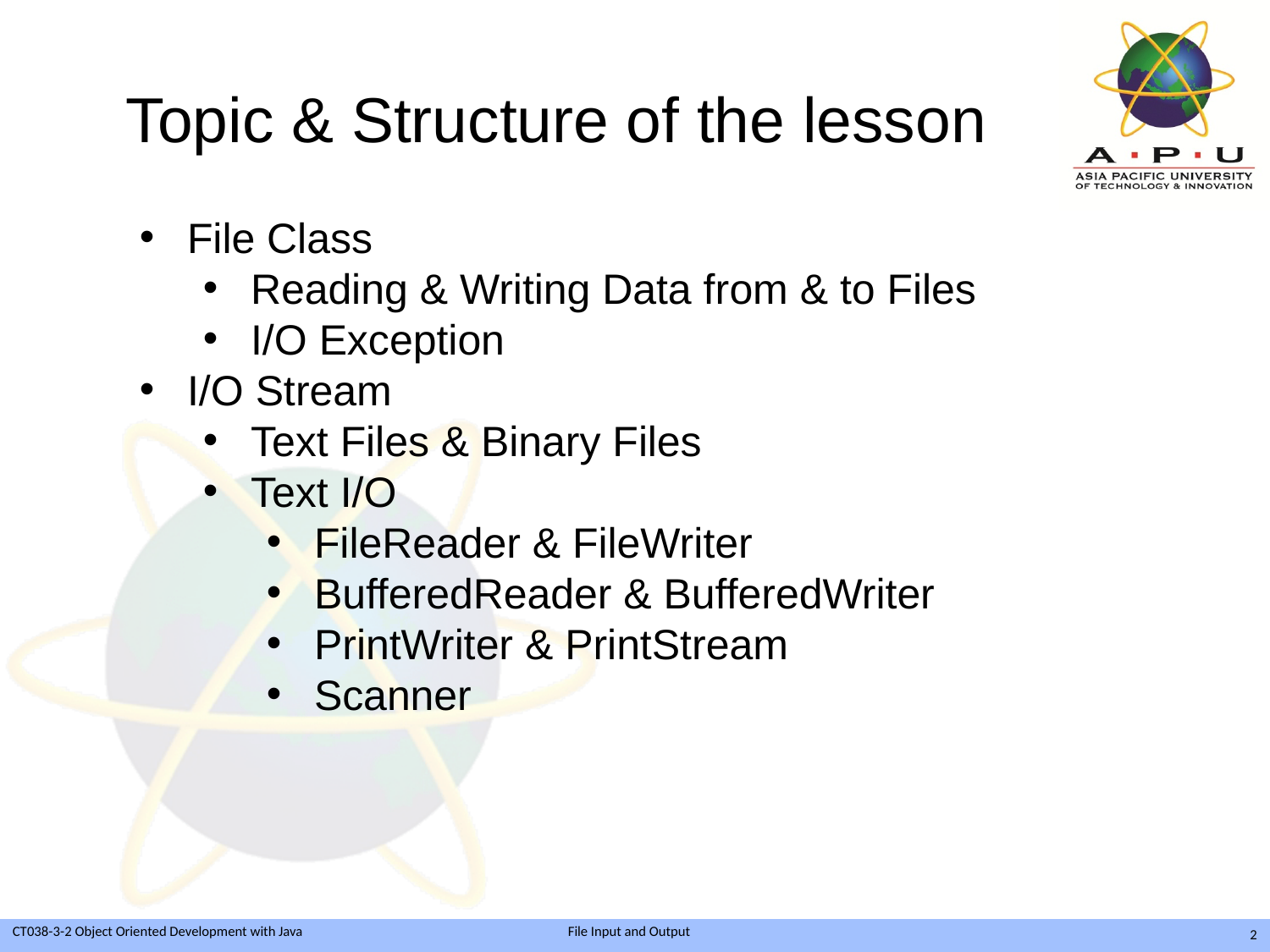

# Topic & Structure of the lesson

File Class
Reading & Writing Data from & to Files
I/O Exception
I/O Stream
Text Files & Binary Files
Text I/O
FileReader & FileWriter
BufferedReader & BufferedWriter
PrintWriter & PrintStream
Scanner

2